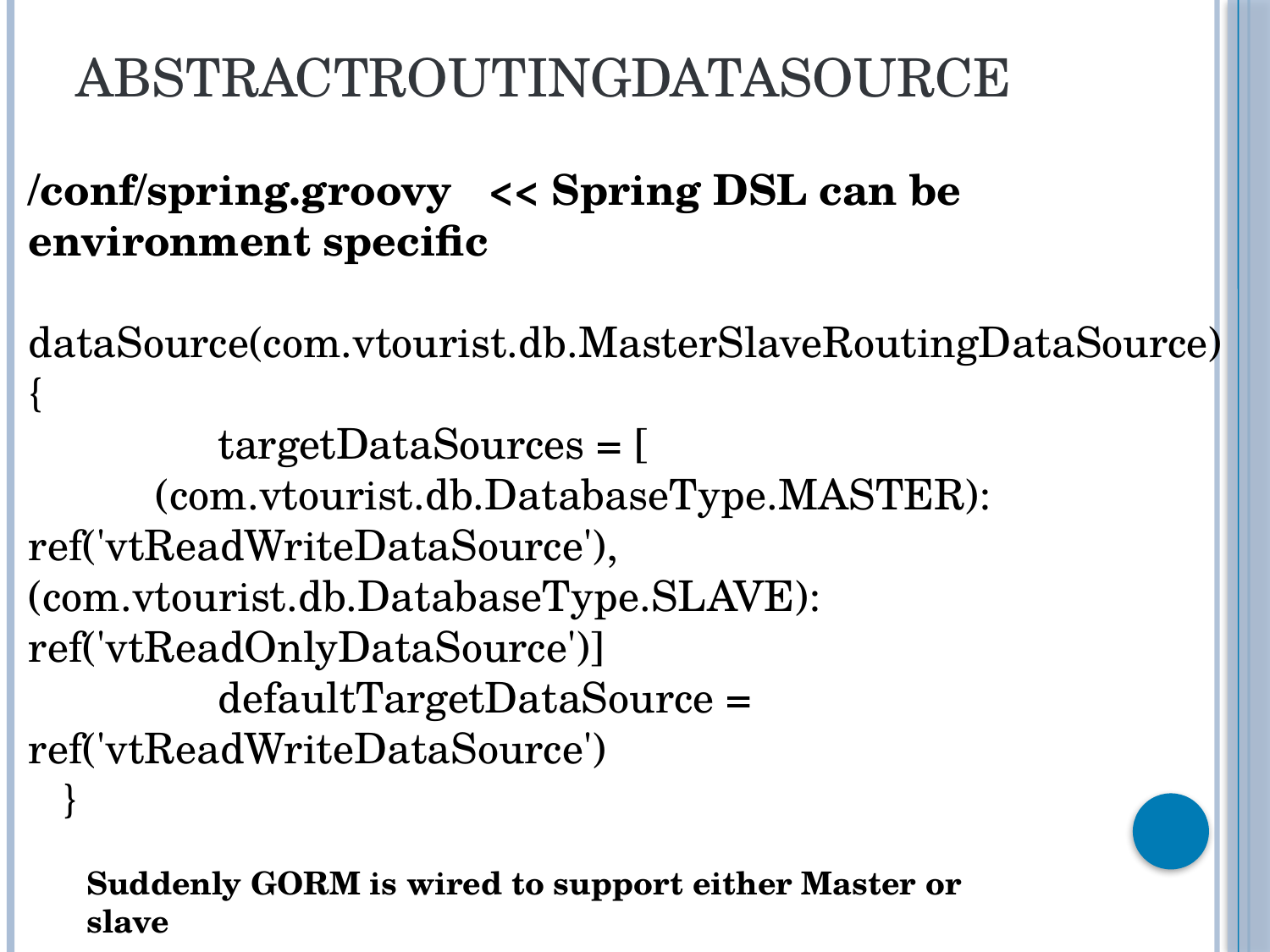

# AbstractRoutingDataSource
/conf/spring.groovy   << Spring DSL can be environment specific

dataSource(com.vtourist.db.MasterSlaveRoutingDataSource) {
                targetDataSources = [
	(com.vtourist.db.DatabaseType.MASTER): ref('vtReadWriteDataSource'), 	(com.vtourist.db.DatabaseType.SLAVE): ref('vtReadOnlyDataSource')]
                defaultTargetDataSource = ref('vtReadWriteDataSource')
   }
Suddenly GORM is wired to support either Master or slave
31